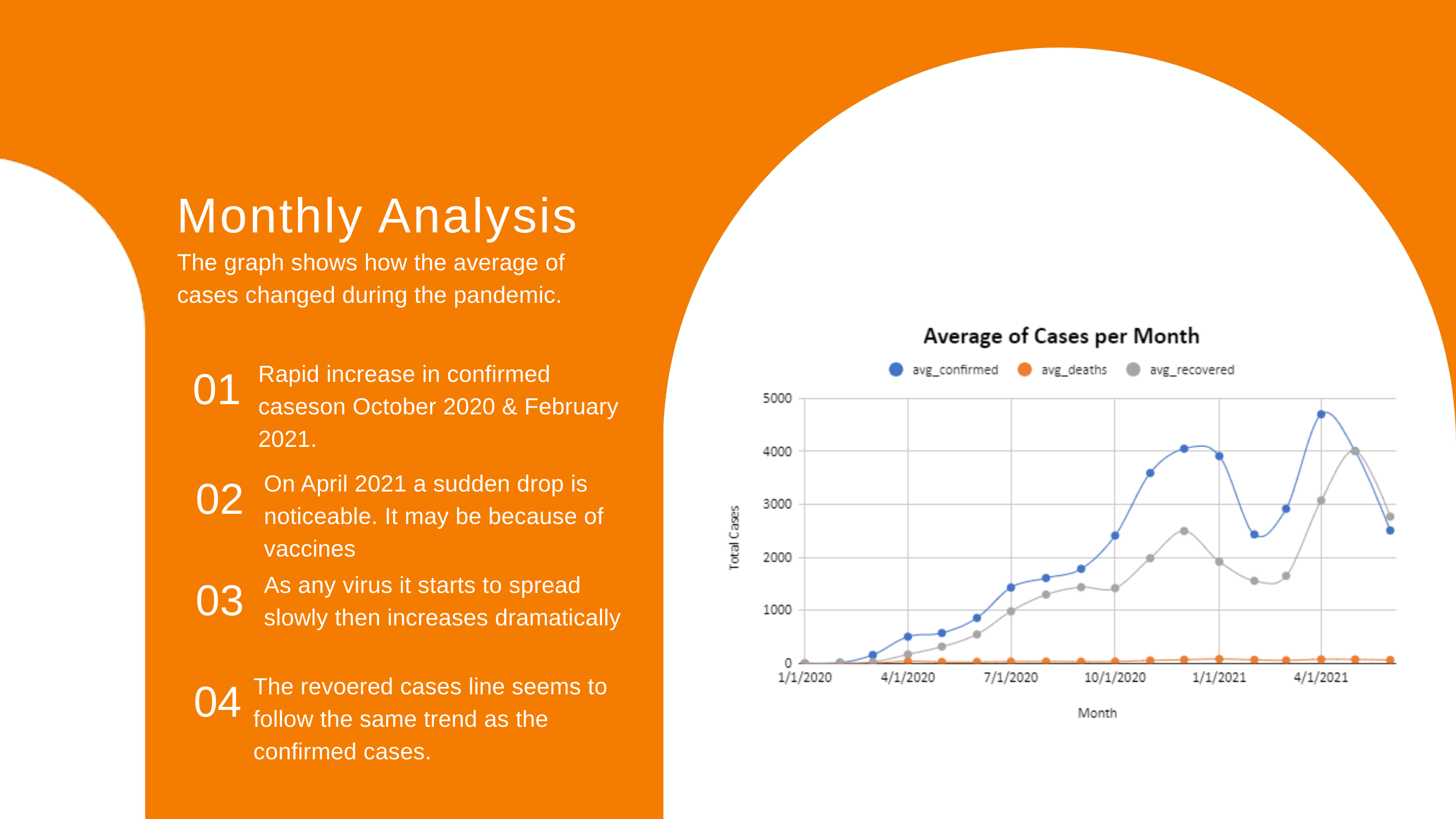

Monthly Analysis
The graph shows how the average of cases changed during the pandemic.

01
Rapid increase in confirmed  caseson October 2020 & February 2021.
02
On April 2021 a sudden drop is noticeable. It may be because of vaccines
03
As any virus it starts to spread slowly then increases dramatically
04
The revoered cases line seems to follow the same trend as the confirmed cases.